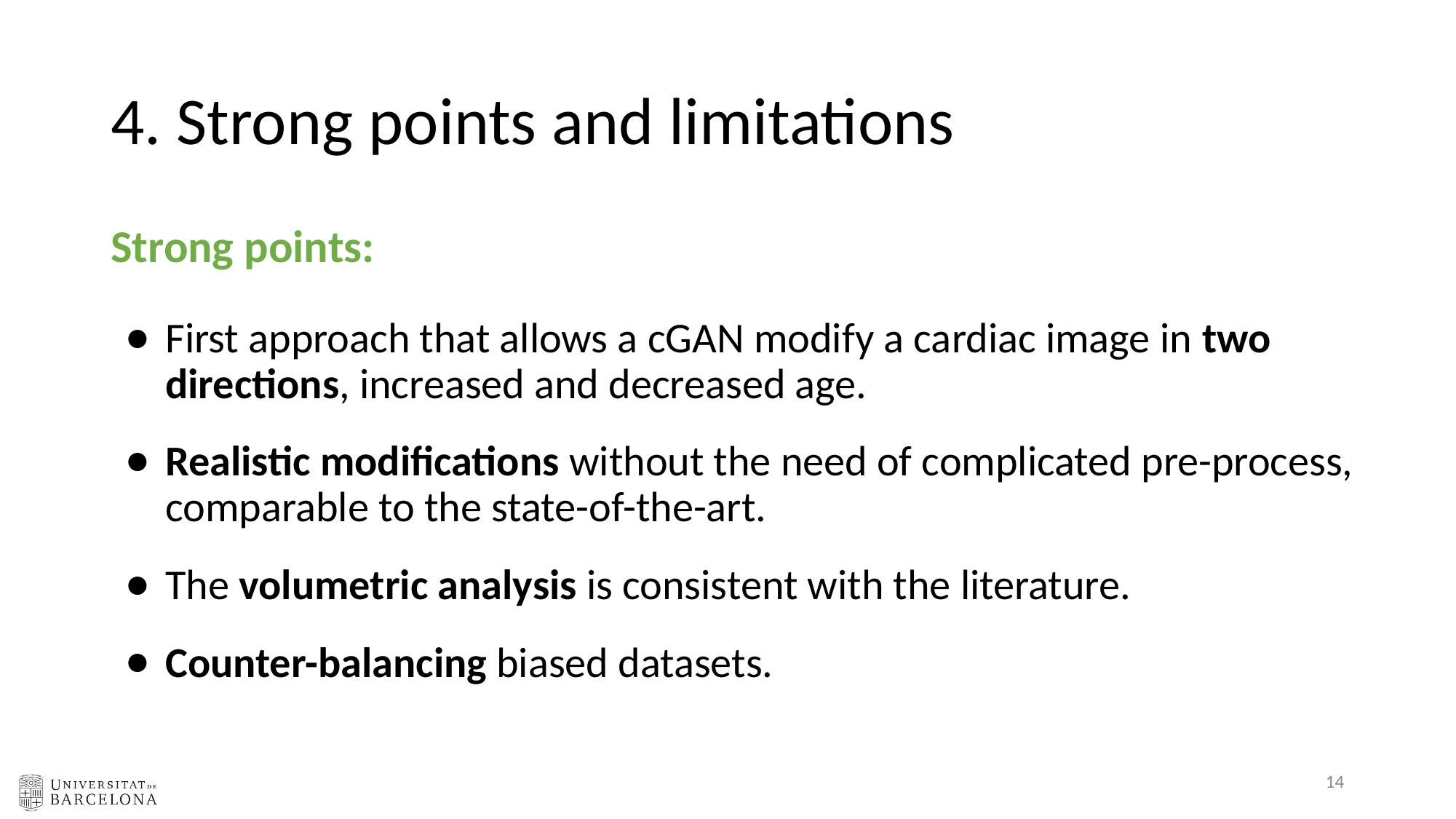

# 4. Strong points and limitations
Strong points:

First approach that allows a cGAN modify a cardiac image in two directions, increased and decreased age.

Realistic modifications without the need of complicated pre-process, comparable to the state-of-the-art.

The volumetric analysis is consistent with the literature.

Counter-balancing biased datasets.
14